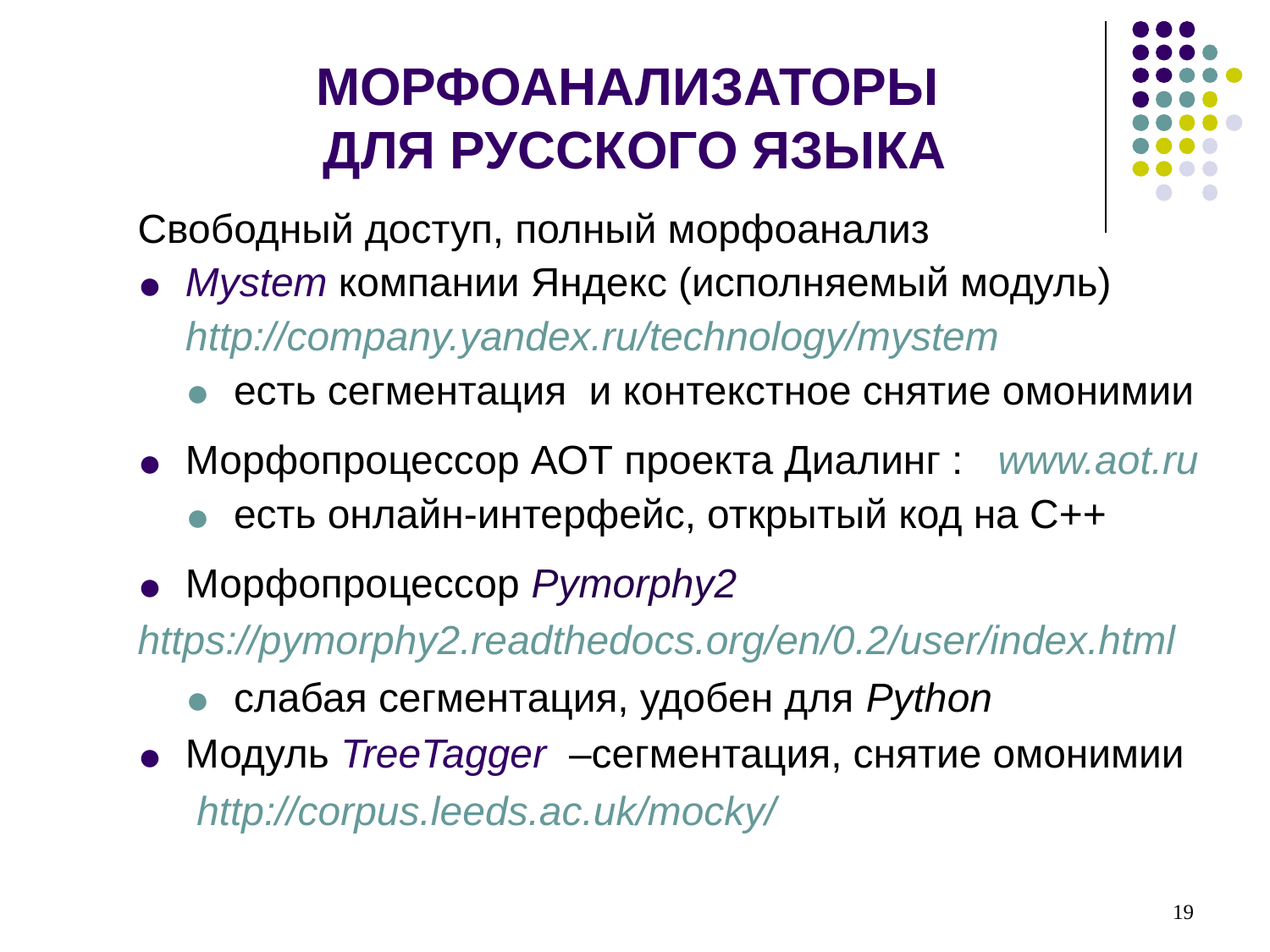

МОРФОАНАЛИЗАТОРЫ
ДЛЯ РУССКОГО ЯЗЫКА
Свободный доступ, полный морфоанализ
Mystem компании Яндекс (исполняемый модуль)
http://company.yandex.ru/technology/mystem
есть сегментация  и контекстное снятие омонимии
Морфопроцессор АОТ проекта Диалинг :   www.aot.ru
есть онлайн-интерфейс, открытый код на С++
Морфопроцессор Pymorphy2
https://pymorphy2.readthedocs.org/en/0.2/user/index.html
слабая сегментация, удобен для Python
Модуль TreeTagger  –сегментация, снятие омонимии
 http://corpus.leeds.ac.uk/mocky/

19